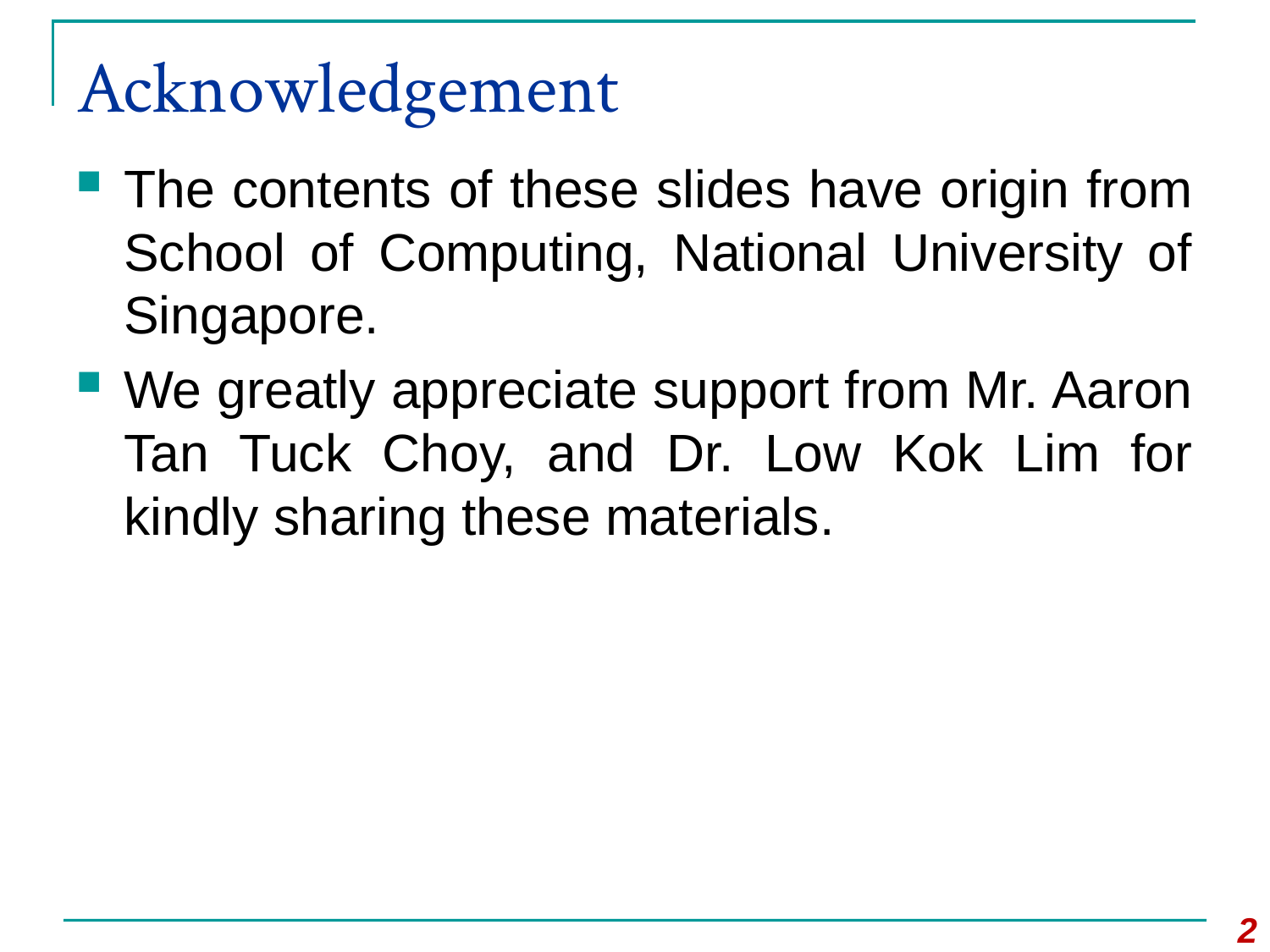

# Acknowledgement
The contents of these slides have origin from School of Computing, National University of Singapore.
We greatly appreciate support from Mr. Aaron Tan Tuck Choy, and Dr. Low Kok Lim for kindly sharing these materials.
2